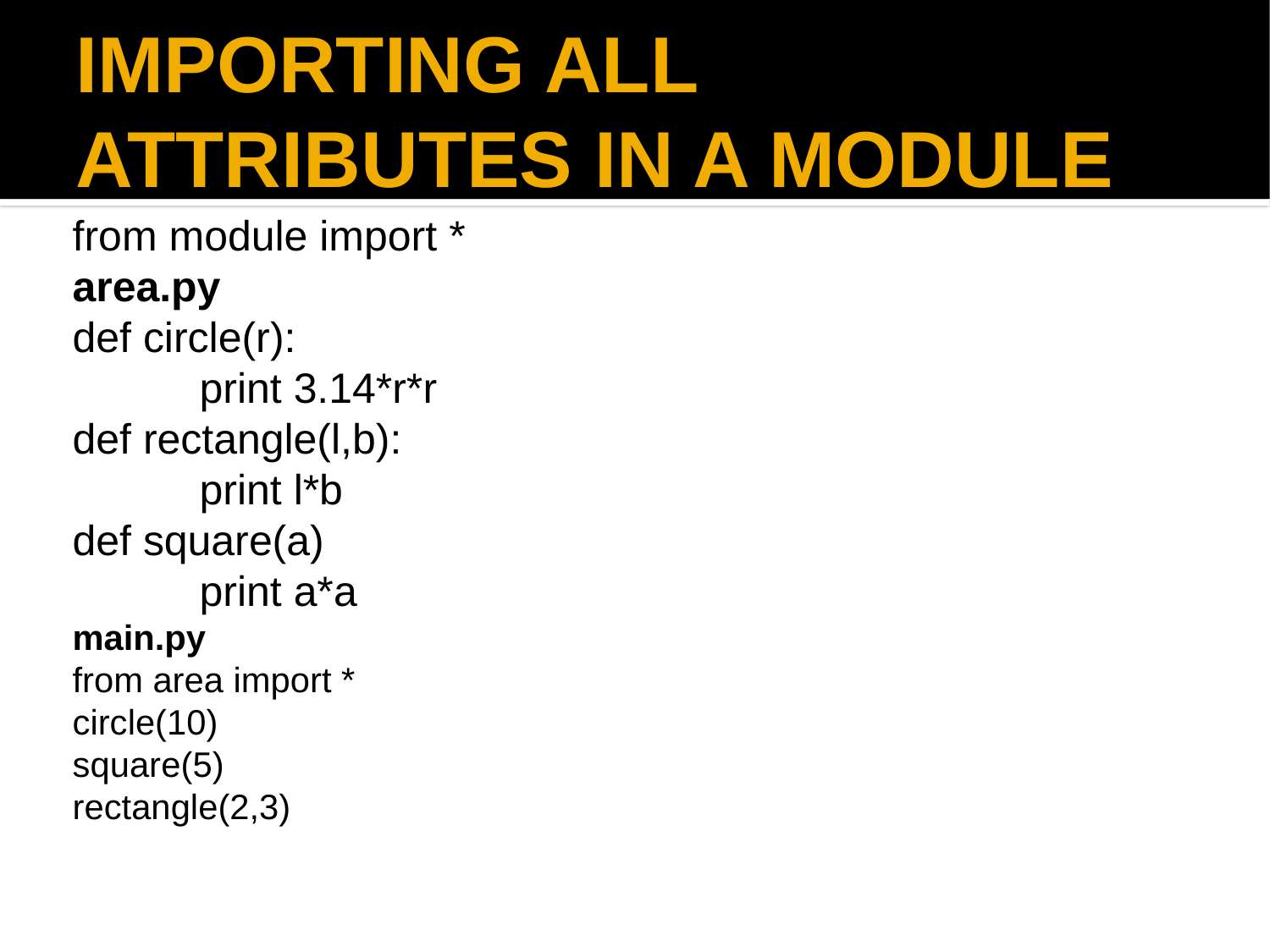

IMPORTING ALL ATTRIBUTES IN A MODULE
from module import *
area.py
def circle(r):
	print 3.14*r*r
def rectangle(l,b):
	print l*b
def square(a)
	print a*a
main.py
from area import *
circle(10)
square(5)
rectangle(2,3)